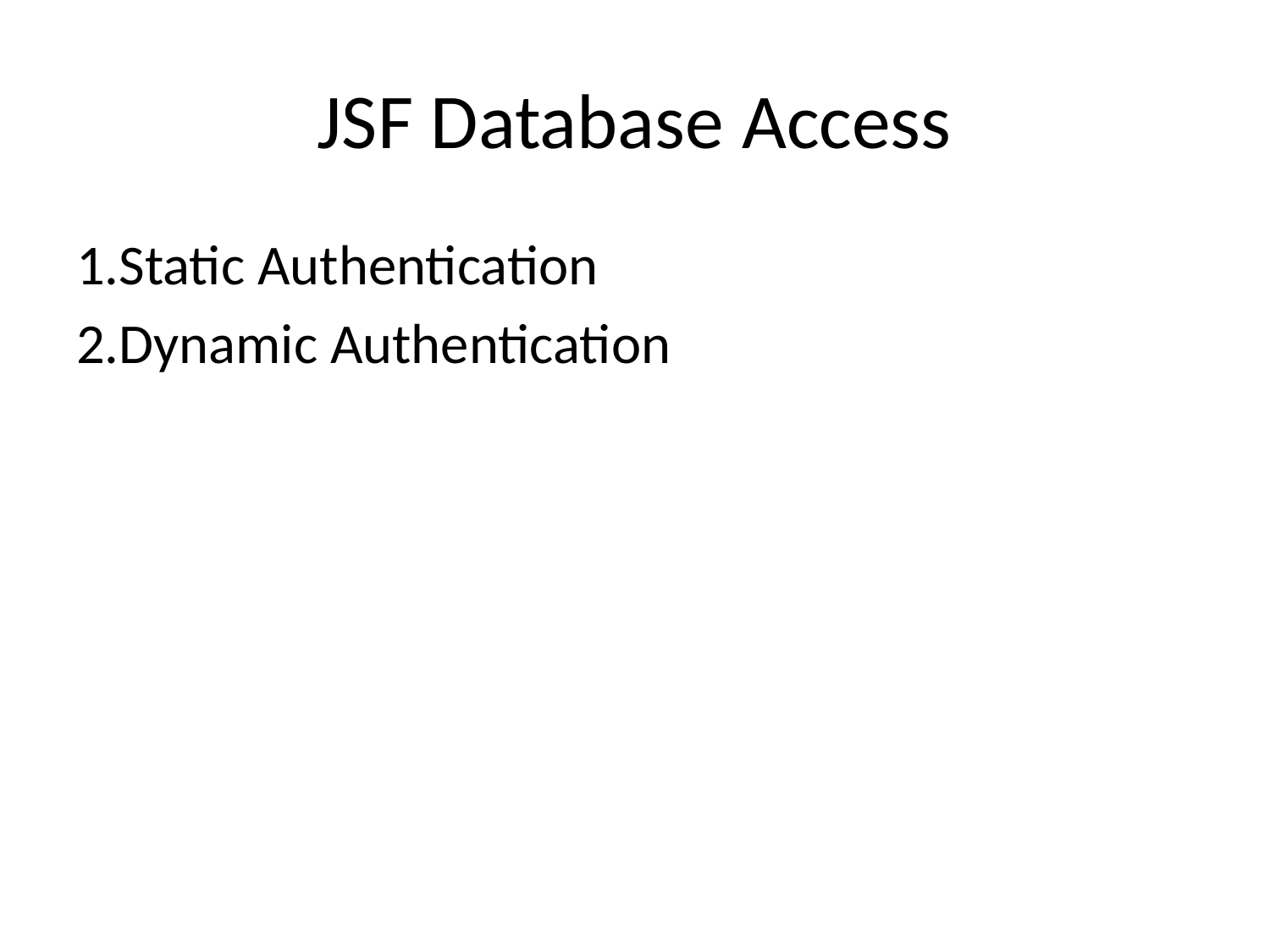

# JSF Database Access
1.Static Authentication
2.Dynamic Authentication